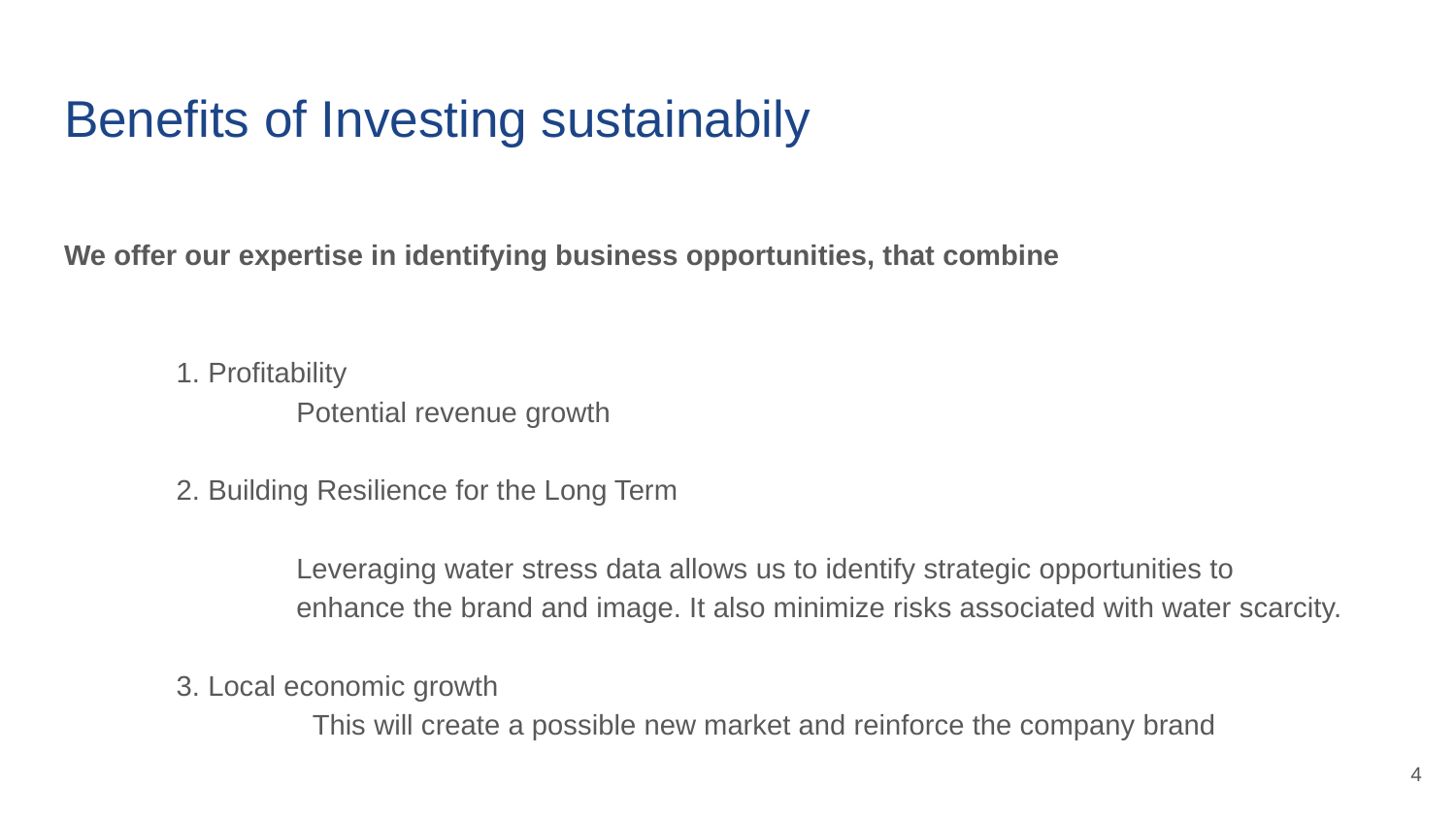

# Benefits of Investing sustainabily

We offer our expertise in identifying business opportunities, that combine

              1. Profitability
                             Potential revenue growth

              2. Building Resilience for the Long Term

                             Leveraging water stress data allows us to identify strategic opportunities to
                             enhance the brand and image. It also minimize risks associated with water scarcity.

              3. Local economic growth
                               This will create a possible new market and reinforce the company brand

4